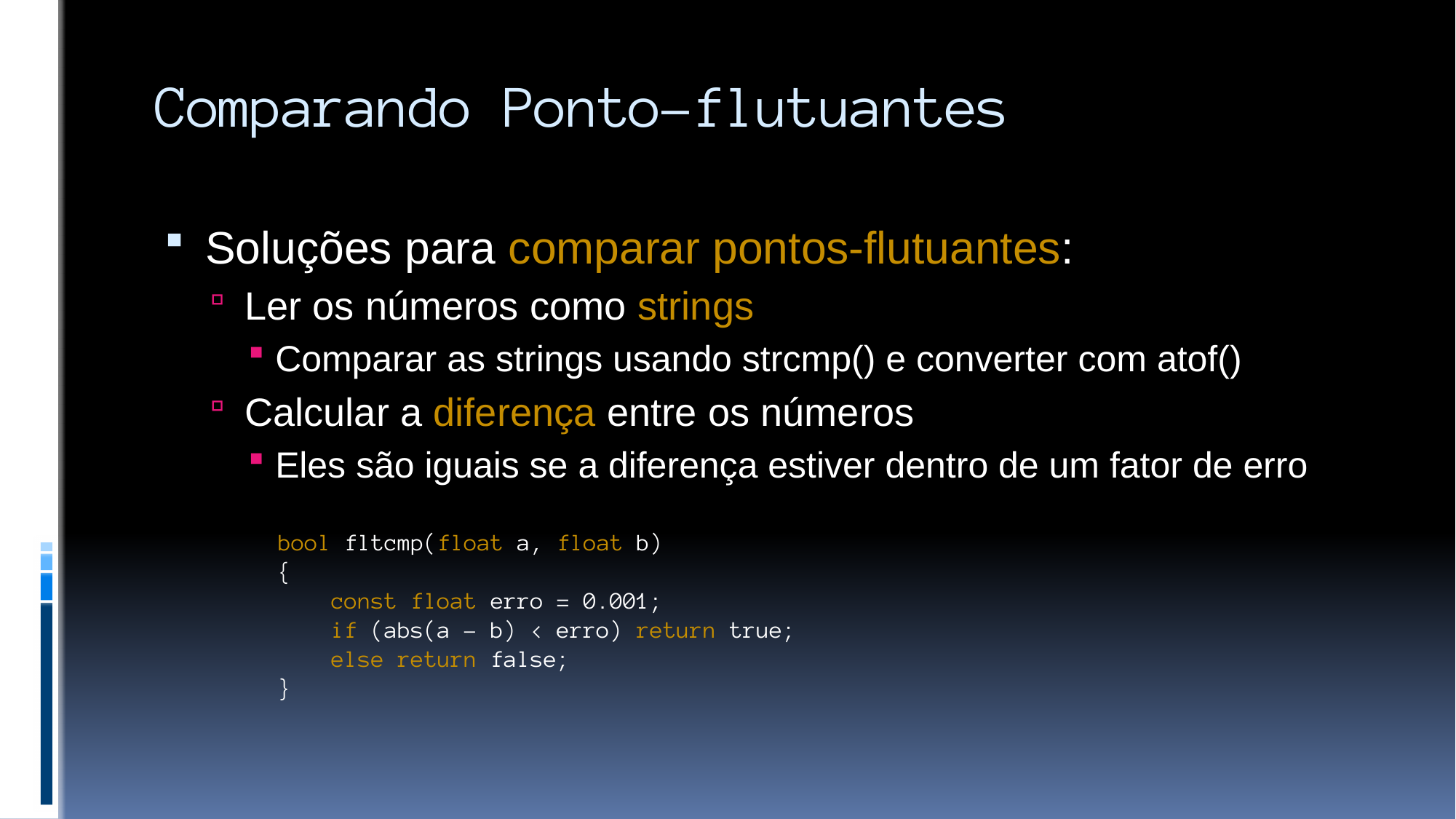

# Comparando Ponto-flutuantes
Soluções para comparar pontos-flutuantes:
Ler os números como strings
Comparar as strings usando strcmp() e converter com atof()
Calcular a diferença entre os números
Eles são iguais se a diferença estiver dentro de um fator de erro
bool fltcmp(float a, float b)
{
    const float erro = 0.001;
    if (abs(a – b) < erro) return true;
    else return false;
}